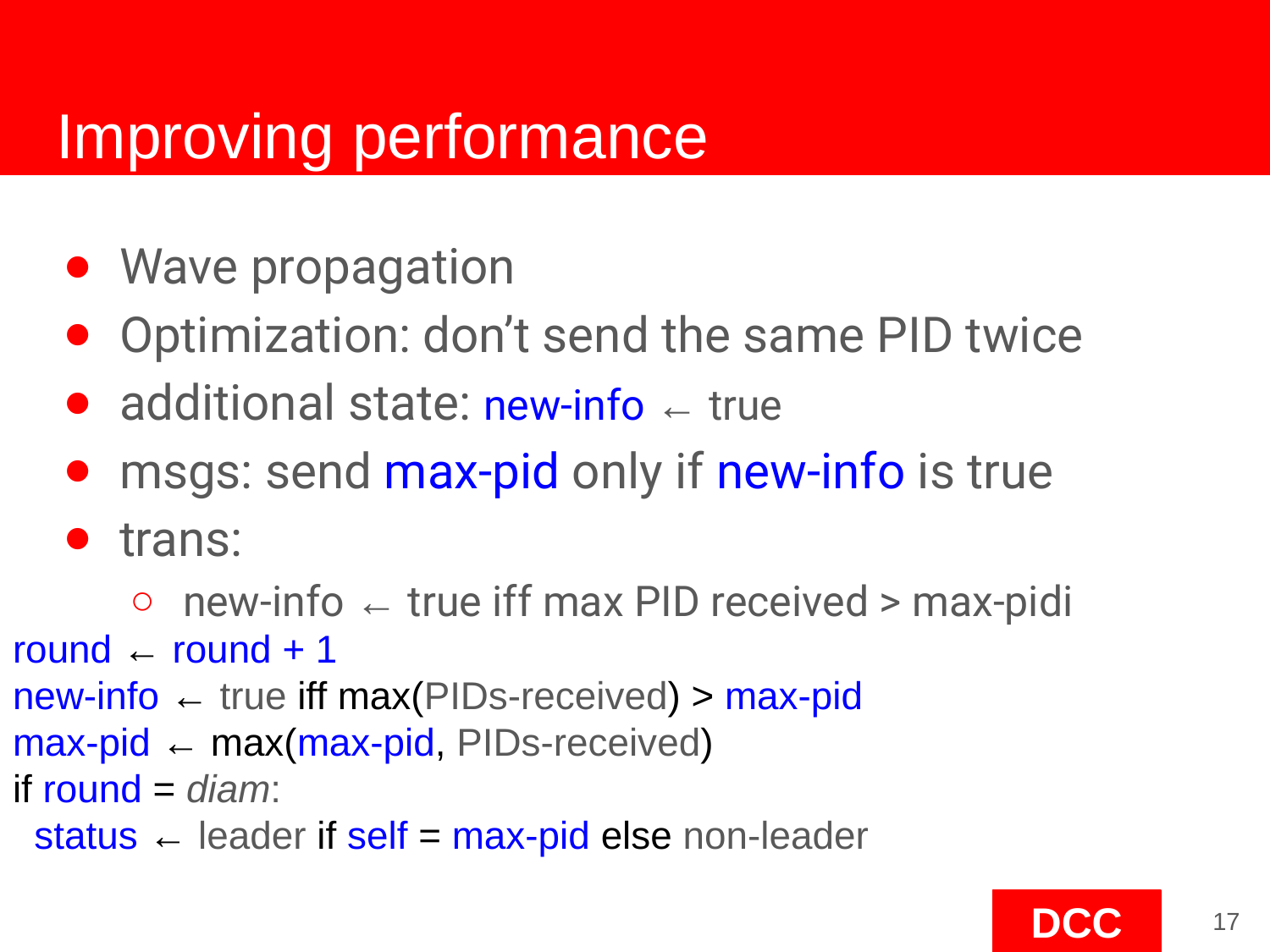

# Improving performance

Wave propagation
Optimization: don’t send the same PID twice
additional state: new-info ← true
msgs: send max-pid only if new-info is true
trans:
new-info ← true iff max PID received > max-pidi
round ← round + 1
new-info ← true iff max(PIDs-received) > max-pid
max-pid ← max(max-pid, PIDs-received)
if round = diam:
  status ← leader if self = max-pid else non-leader
17